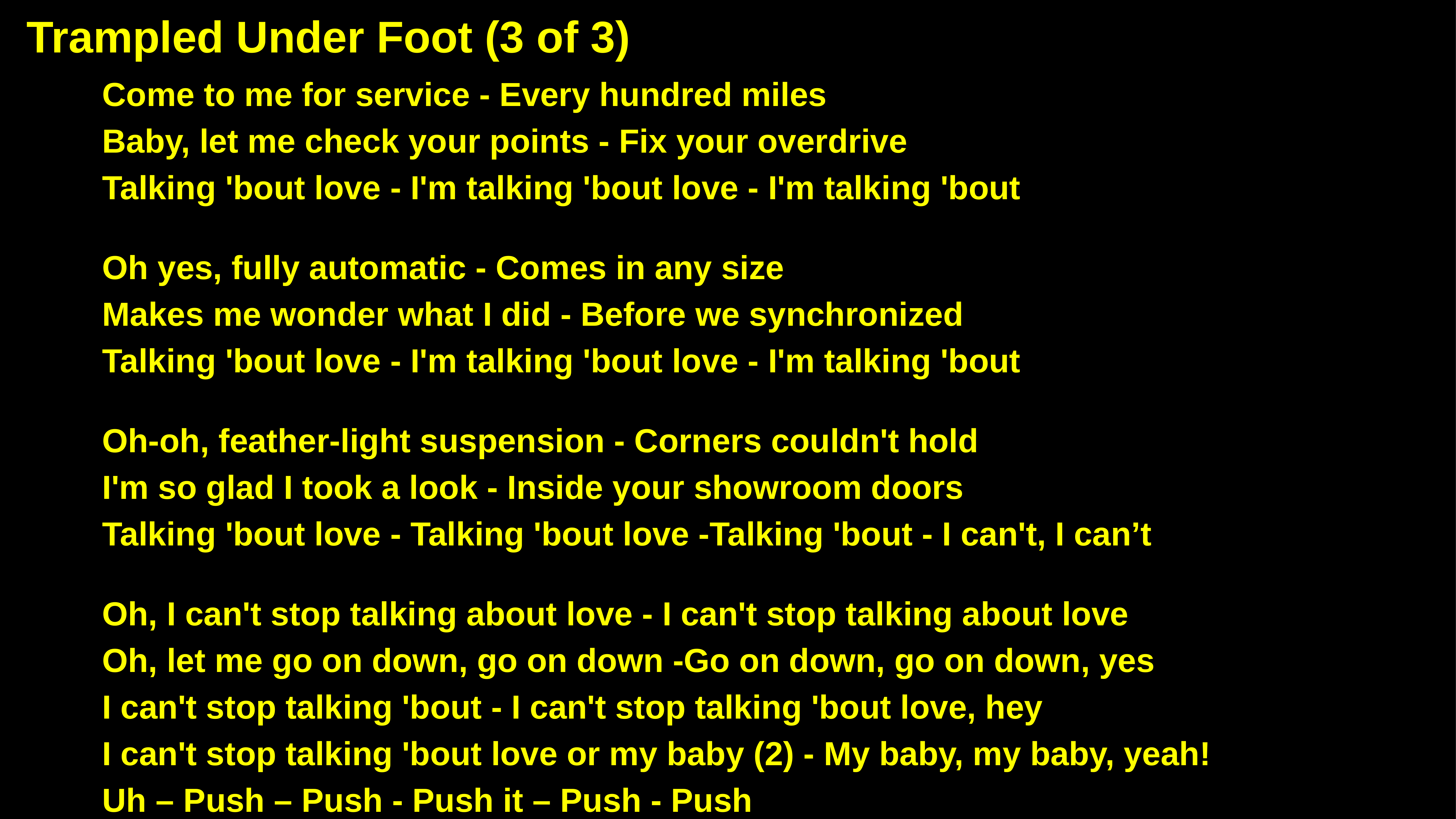

Trampled Under Foot (3 of 3)
Come to me for service - Every hundred miles
Baby, let me check your points - Fix your overdrive
Talking 'bout love - I'm talking 'bout love - I'm talking 'bout

Oh yes, fully automatic - Comes in any size
Makes me wonder what I did - Before we synchronized
Talking 'bout love - I'm talking 'bout love - I'm talking 'bout

Oh-oh, feather-light suspension - Corners couldn't hold
I'm so glad I took a look - Inside your showroom doors
Talking 'bout love - Talking 'bout love -Talking 'bout - I can't, I can’t

Oh, I can't stop talking about love - I can't stop talking about love
Oh, let me go on down, go on down -Go on down, go on down, yes
I can't stop talking 'bout - I can't stop talking 'bout love, hey
I can't stop talking 'bout love or my baby (2) - My baby, my baby, yeah!
Uh – Push – Push - Push it – Push - Push